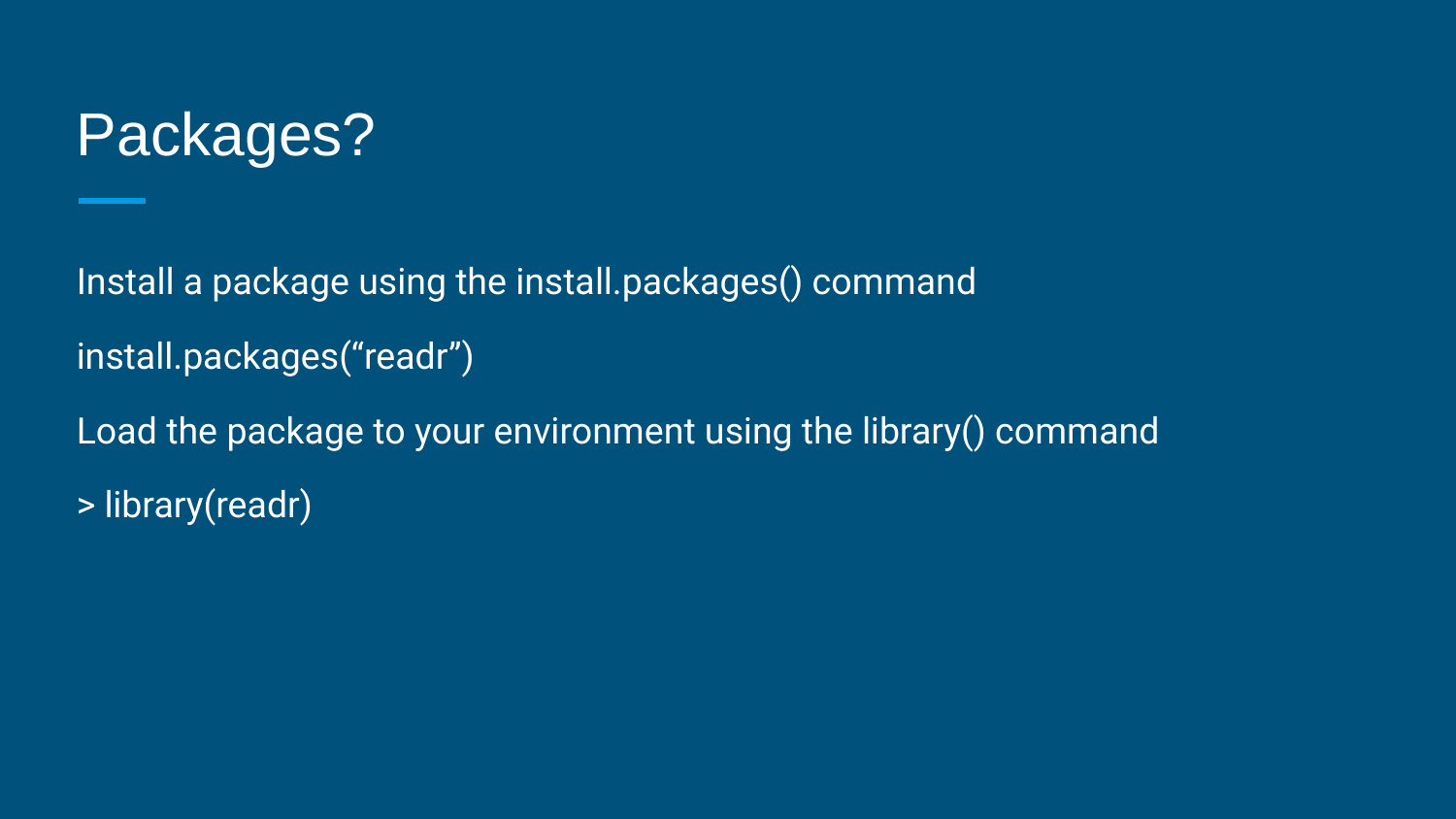

# Packages?
Install a package using the install.packages() command
install.packages(“readr”)
Load the package to your environment using the library() command
> library(readr)